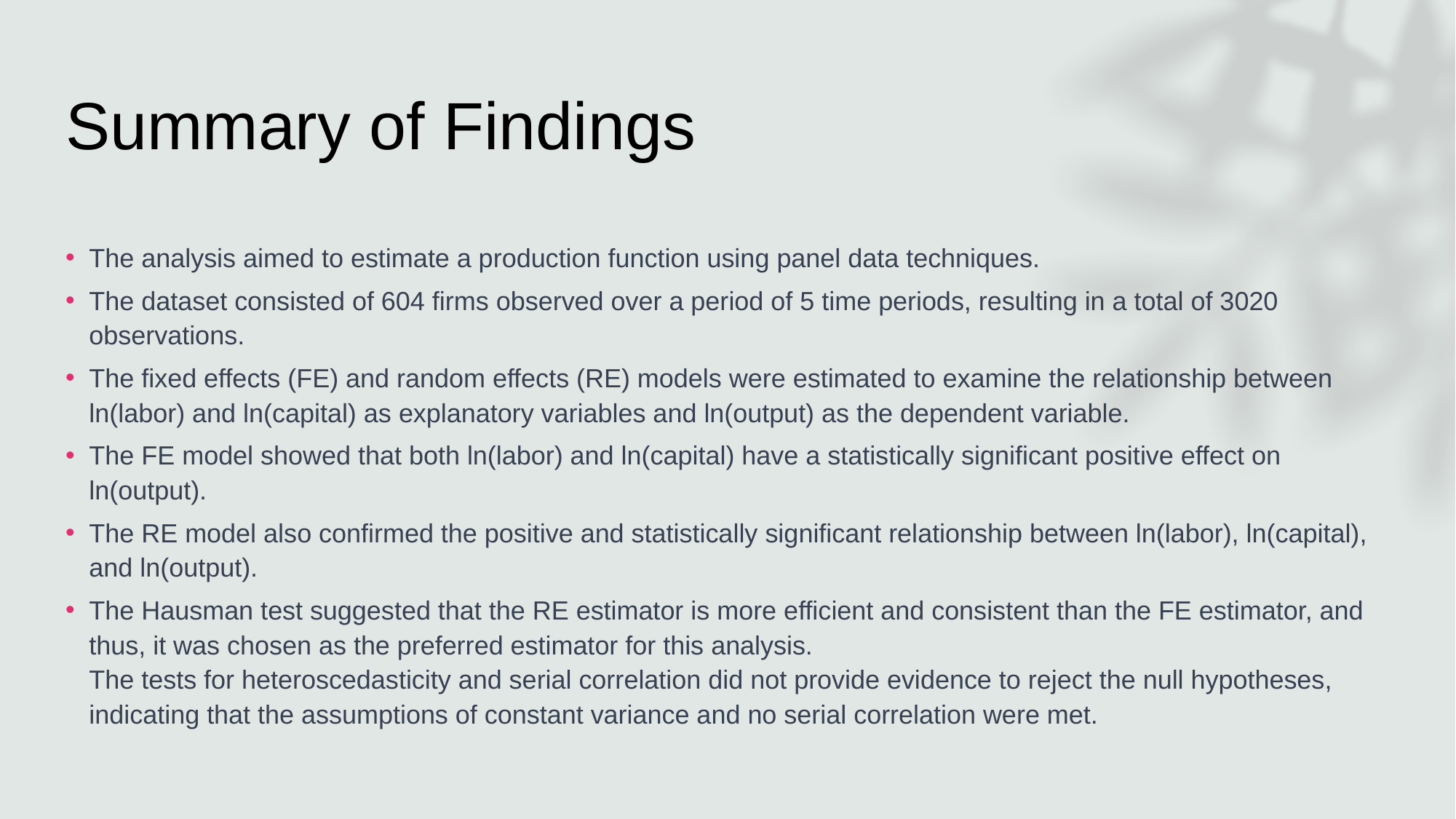

# Summary of Findings
The analysis aimed to estimate a production function using panel data techniques.
The dataset consisted of 604 firms observed over a period of 5 time periods, resulting in a total of 3020 observations.
The fixed effects (FE) and random effects (RE) models were estimated to examine the relationship between ln(labor) and ln(capital) as explanatory variables and ln(output) as the dependent variable.
The FE model showed that both ln(labor) and ln(capital) have a statistically significant positive effect on ln(output).
The RE model also confirmed the positive and statistically significant relationship between ln(labor), ln(capital), and ln(output).
The Hausman test suggested that the RE estimator is more efficient and consistent than the FE estimator, and thus, it was chosen as the preferred estimator for this analysis.
The tests for heteroscedasticity and serial correlation did not provide evidence to reject the null hypotheses, indicating that the assumptions of constant variance and no serial correlation were met.